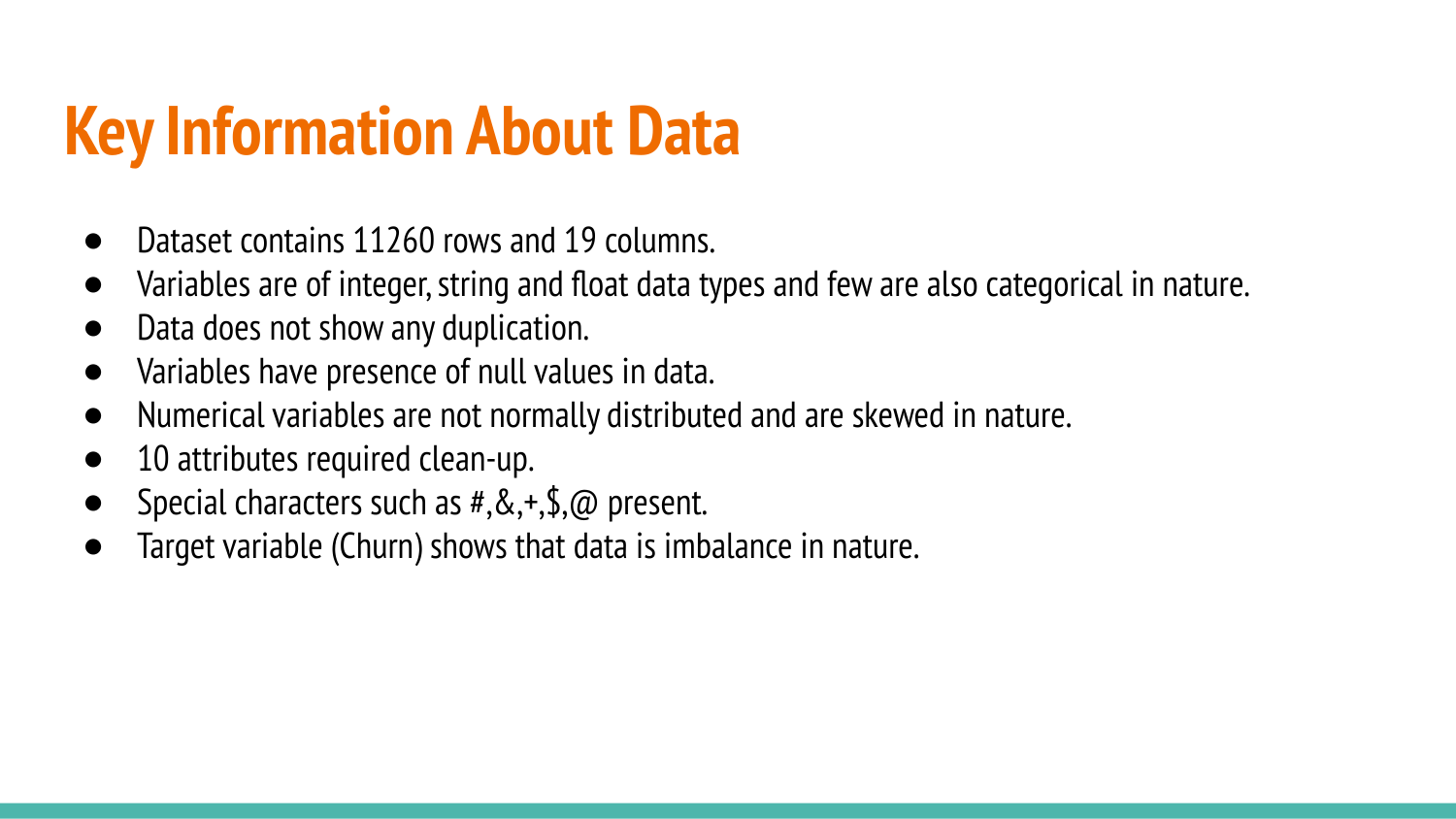

# Key Information About Data
Dataset contains 11260 rows and 19 columns.
Variables are of integer, string and float data types and few are also categorical in nature.
Data does not show any duplication.
Variables have presence of null values in data.
Numerical variables are not normally distributed and are skewed in nature.
10 attributes required clean-up.
Special characters such as #,&,+,$,@ present.
Target variable (Churn) shows that data is imbalance in nature.